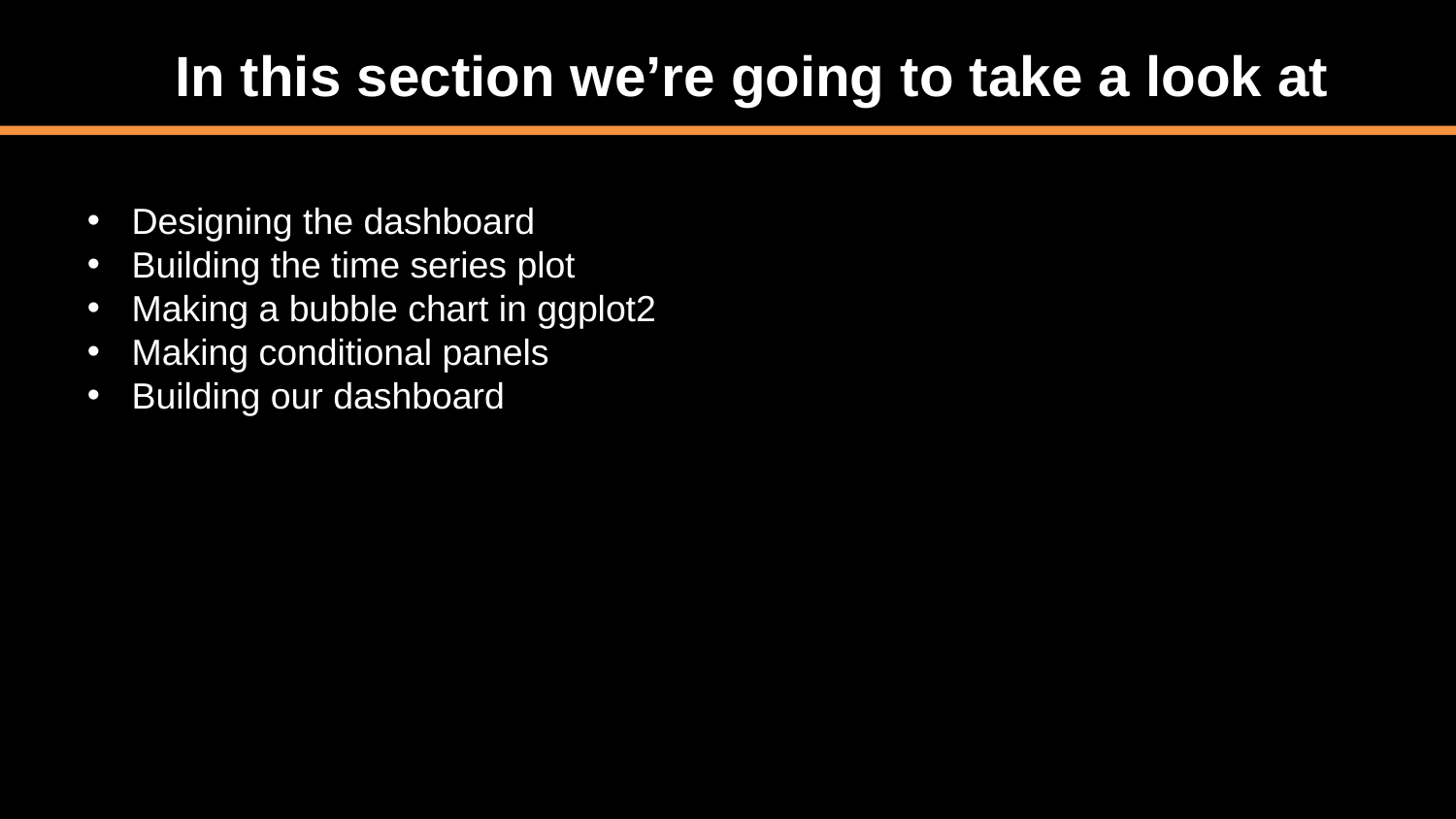

In this section we’re going to take a look at

 Designing the dashboard
 Building the time series plot
 Making a bubble chart in ggplot2
 Making conditional panels
 Building our dashboard